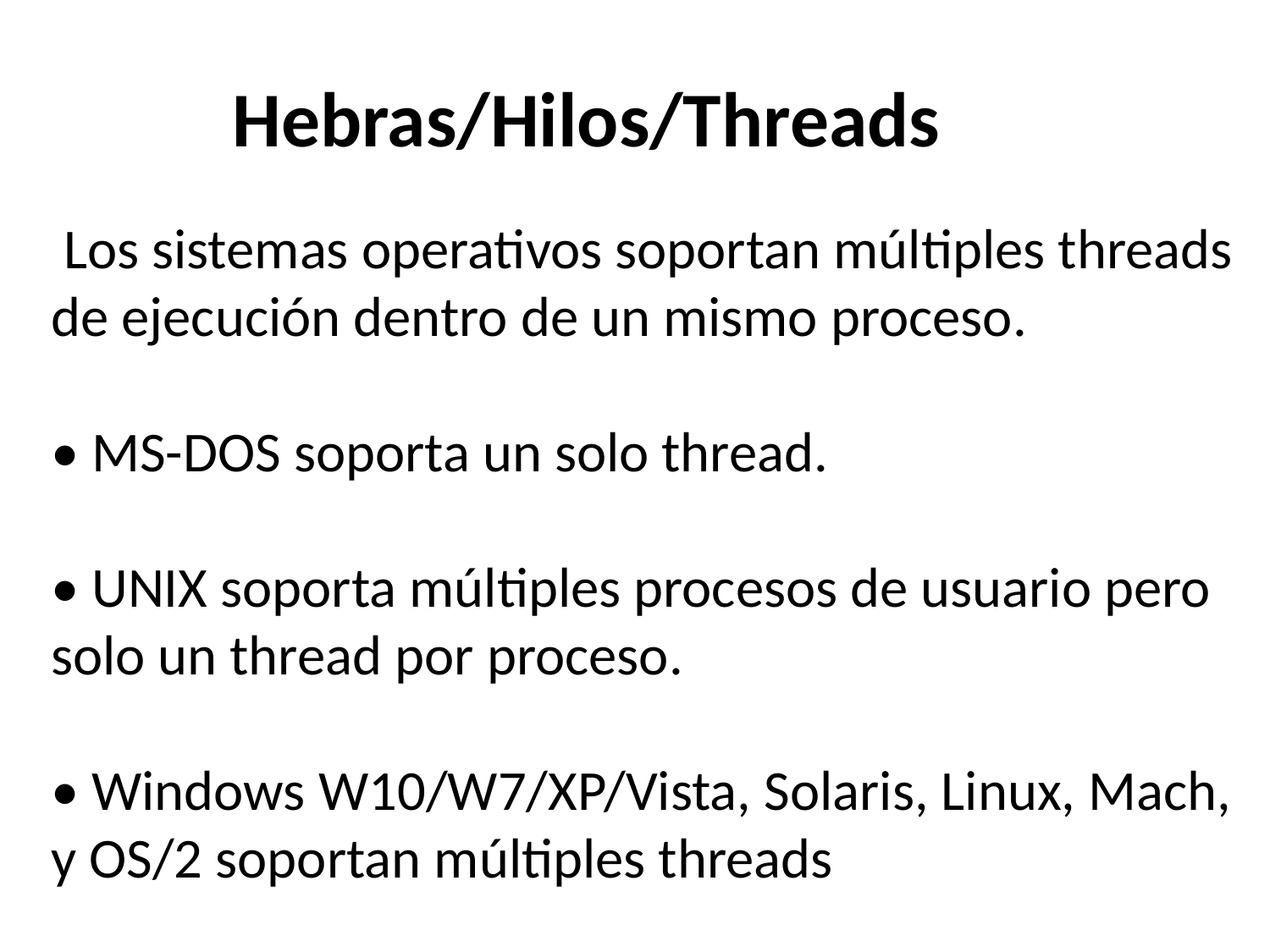

# Hebras/Hilos/Threads
 Los sistemas operativos soportan múltiples threads de ejecución dentro de un mismo proceso.

• MS-DOS soporta un solo thread.

• UNIX soporta múltiples procesos de usuario pero solo un thread por proceso.

• Windows W10/W7/XP/Vista, Solaris, Linux, Mach, y OS/2 soportan múltiples threads